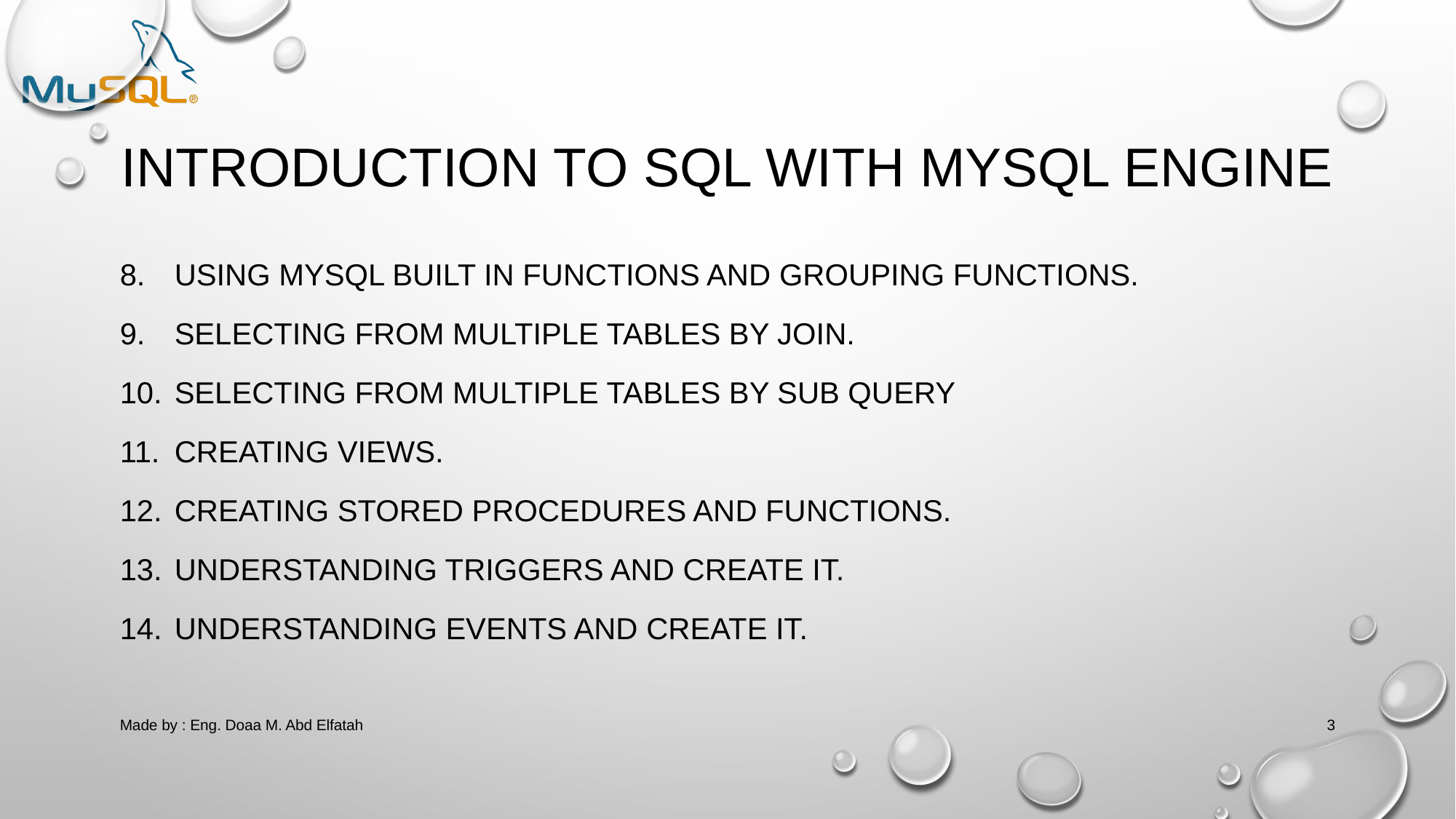

# Introduction to SQl with MySQL Engine
Using MYSQL built in functions and grouping functions.
Selecting From Multiple Tables By Join.
Selecting From Multiple Tables By Sub query
Creating views.
Creating Stored Procedures and functions.
Understanding triggers and create it.
Understanding events and create it.

Made by : Eng. Doaa M. Abd Elfatah
3